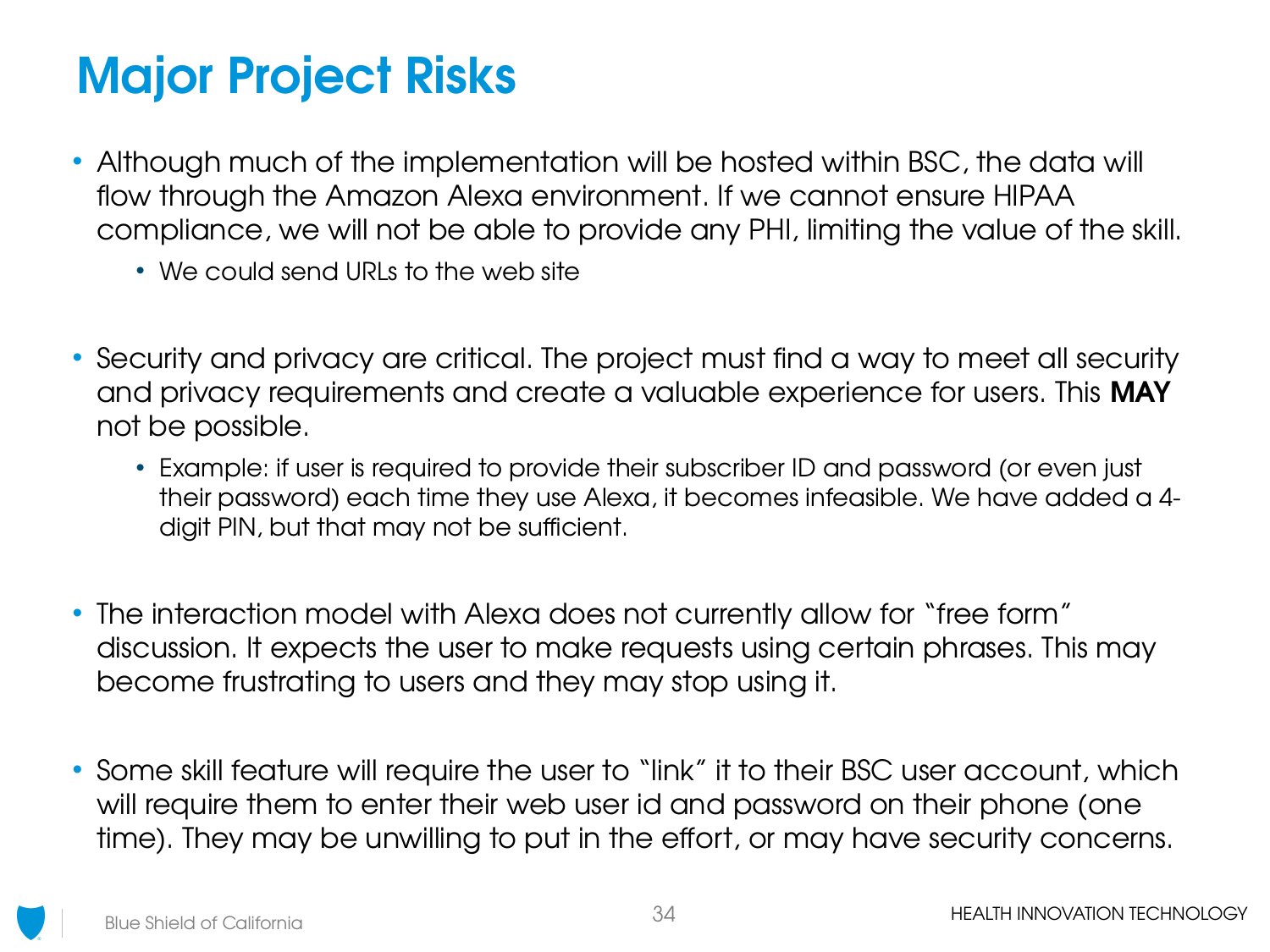

# Major Project Risks
Although much of the implementation will be hosted within BSC, the data will flow through the Amazon Alexa environment. If we cannot ensure HIPAA compliance, we will not be able to provide any PHI, limiting the value of the skill.
We could send URLs to the web site

Security and privacy are critical. The project must find a way to meet all security and privacy requirements and create a valuable experience for users. This MAY not be possible.
Example: if user is required to provide their subscriber ID and password (or even just their password) each time they use Alexa, it becomes infeasible. We have added a 4-digit PIN, but that may not be sufficient.

The interaction model with Alexa does not currently allow for “free form” discussion. It expects the user to make requests using certain phrases. This may become frustrating to users and they may stop using it.

Some skill feature will require the user to “link” it to their BSC user account, which will require them to enter their web user id and password on their phone (one time). They may be unwilling to put in the effort, or may have security concerns.

34